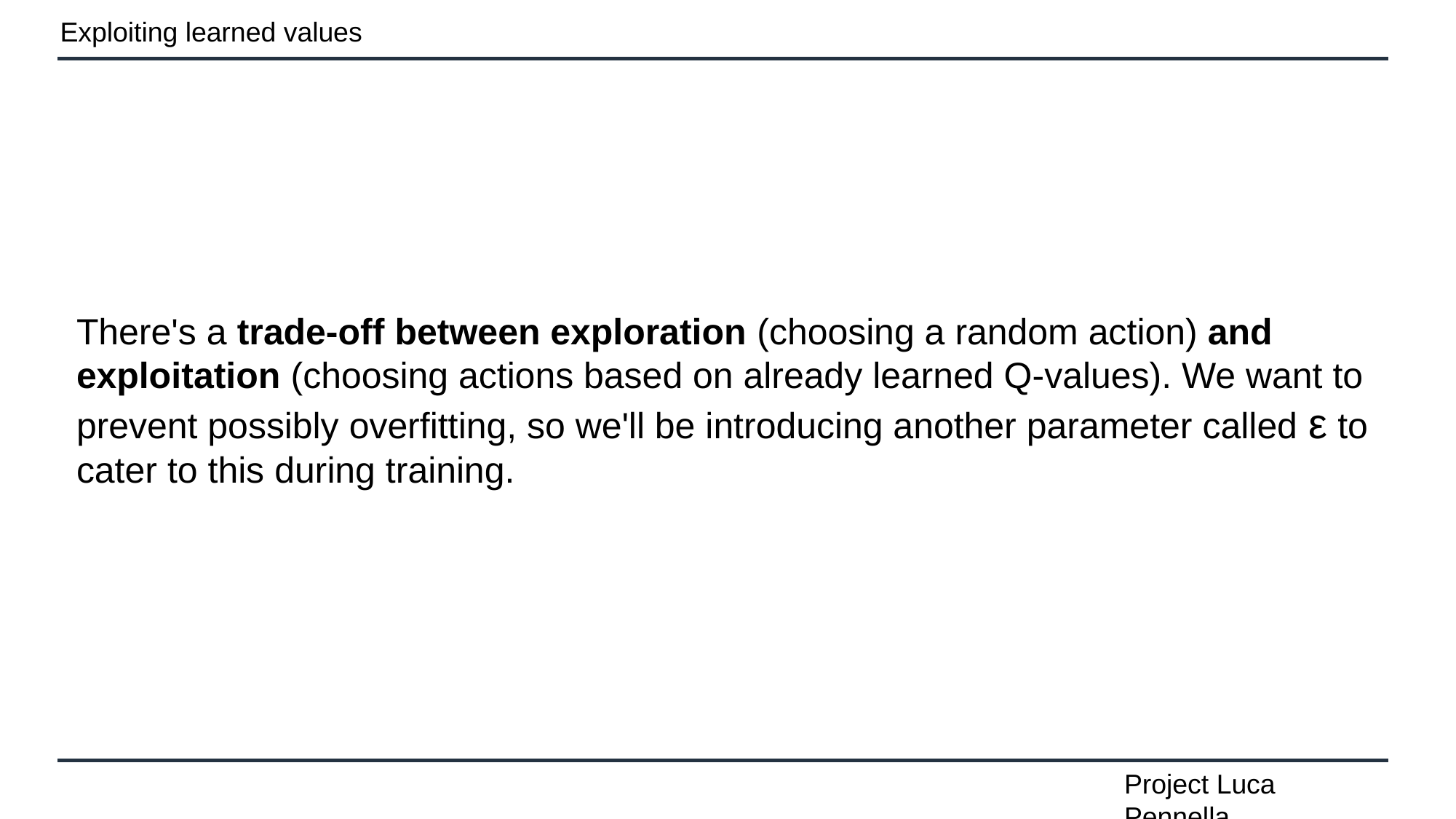

Exploiting learned values
There's a trade-off between exploration (choosing a random action) and exploitation (choosing actions based on already learned Q-values). We want to prevent possibly overfitting, so we'll be introducing another parameter called ε to cater to this during training.
Project Luca Pennella